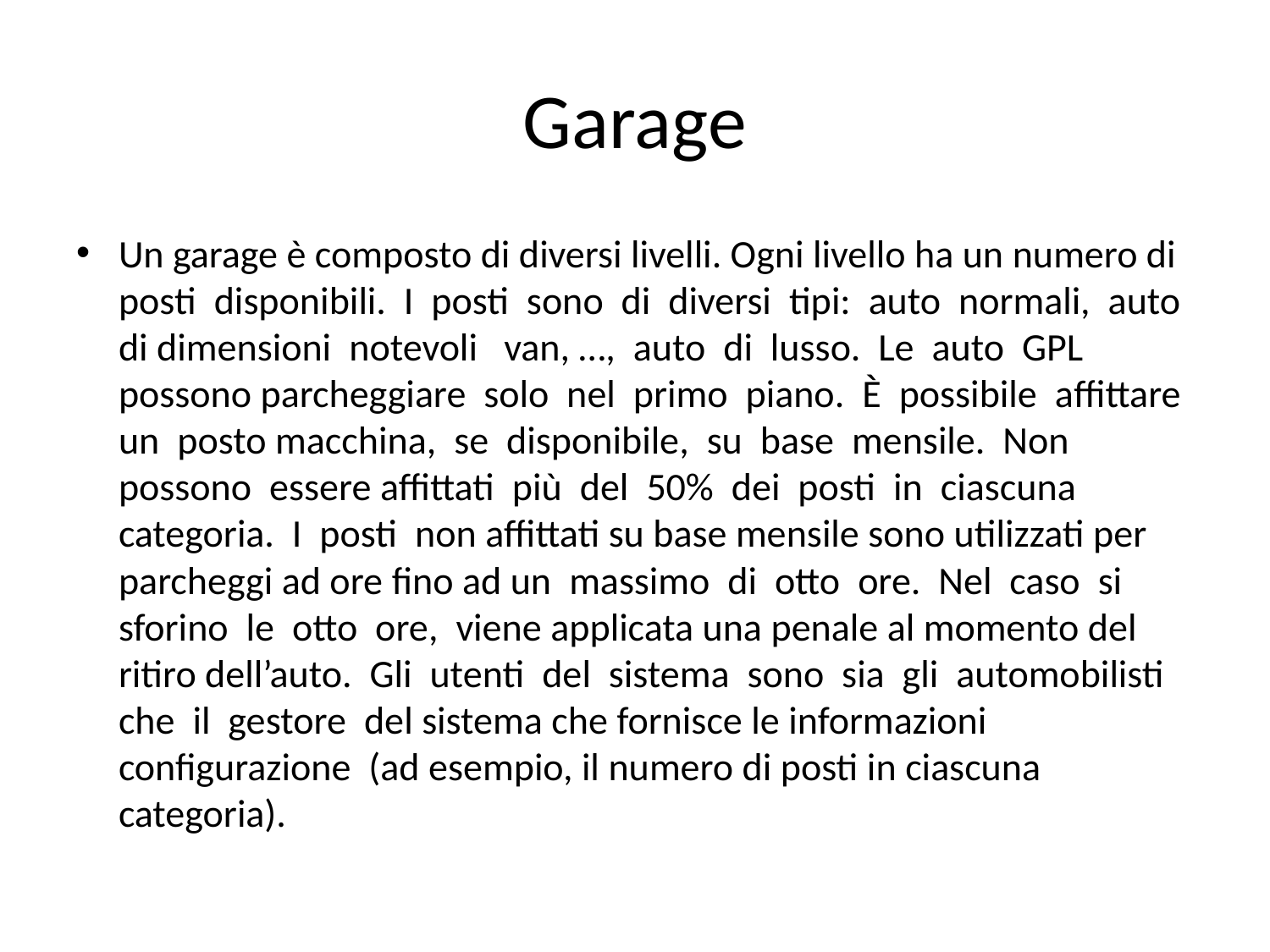

# Garage
Un garage è composto di diversi livelli. Ogni livello ha un numero di posti  disponibili.  I  posti  sono  di  diversi  tipi:  auto  normali,  auto di dimensioni  notevoli   van, …,  auto  di  lusso.  Le  auto  GPL  possono parcheggiare  solo  nel  primo  piano.  È  possibile  aﬃttare  un  posto macchina,  se  disponibile,  su  base  mensile.  Non  possono  essere aﬃttati  più  del  50%  dei  posti  in  ciascuna  categoria.  I  posti  non aﬃttati su base mensile sono utilizzati per parcheggi ad ore ﬁno ad un  massimo  di  otto  ore.  Nel  caso  si  sforino  le  otto  ore,  viene applicata una penale al momento del ritiro dell’auto.  Gli  utenti  del  sistema  sono  sia  gli  automobilisti  che  il  gestore  del sistema che fornisce le informazioni conﬁgurazione  (ad esempio, il numero di posti in ciascuna categoria).